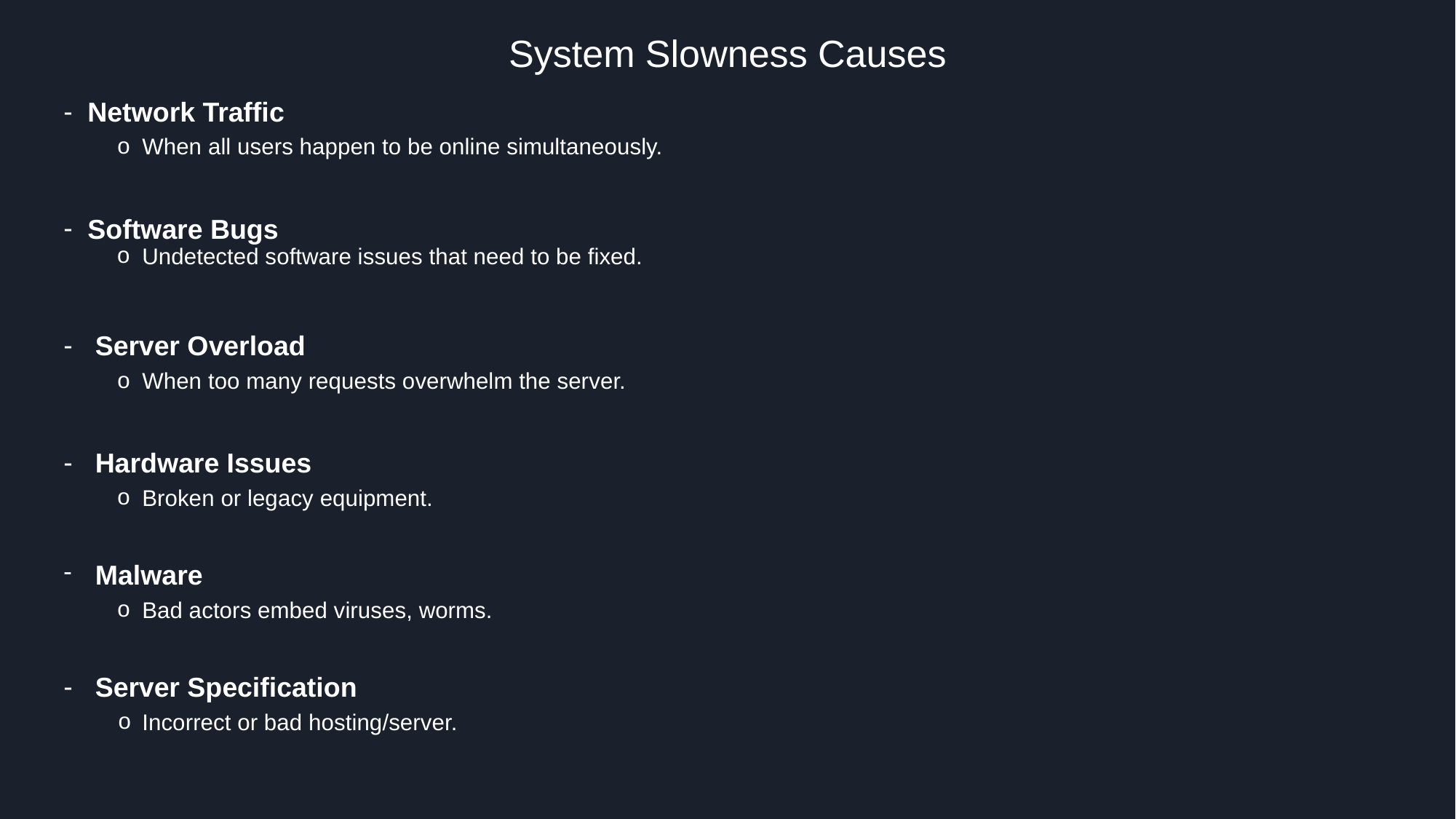

# System Slowness Causes
Network Traffic
When all users happen to be online simultaneously.

Software Bugs
Undetected software issues that need to be fixed.

 Server Overload
When too many requests overwhelm the server.

 Hardware Issues
Broken or legacy equipment.

 Malware
Bad actors embed viruses, worms.

 Server Specification
Incorrect or bad hosting/server.